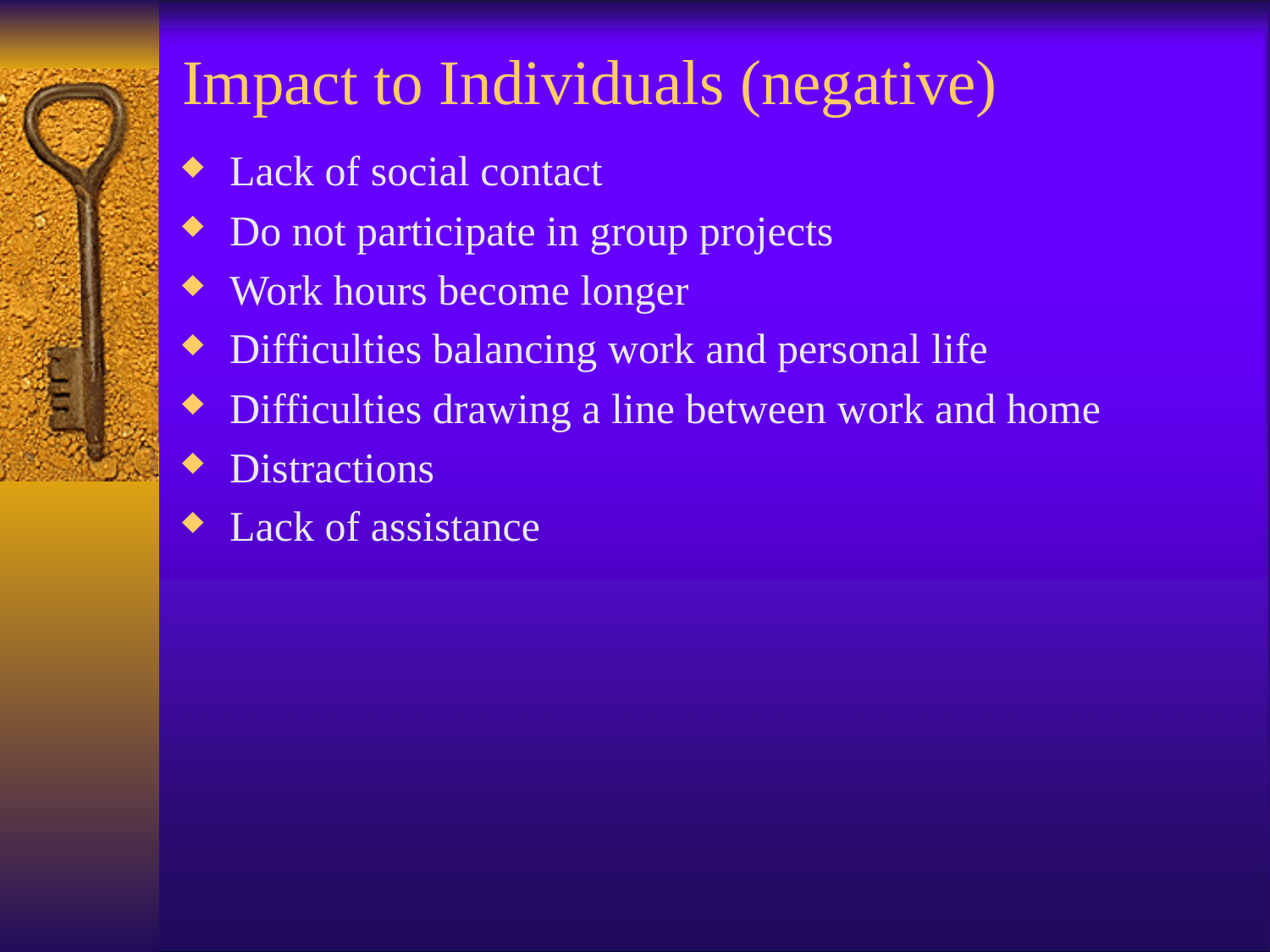

# Impact to Individuals (negative)
Lack of social contact
Do not participate in group projects
Work hours become longer
Difficulties balancing work and personal life
Difficulties drawing a line between work and home
Distractions
Lack of assistance